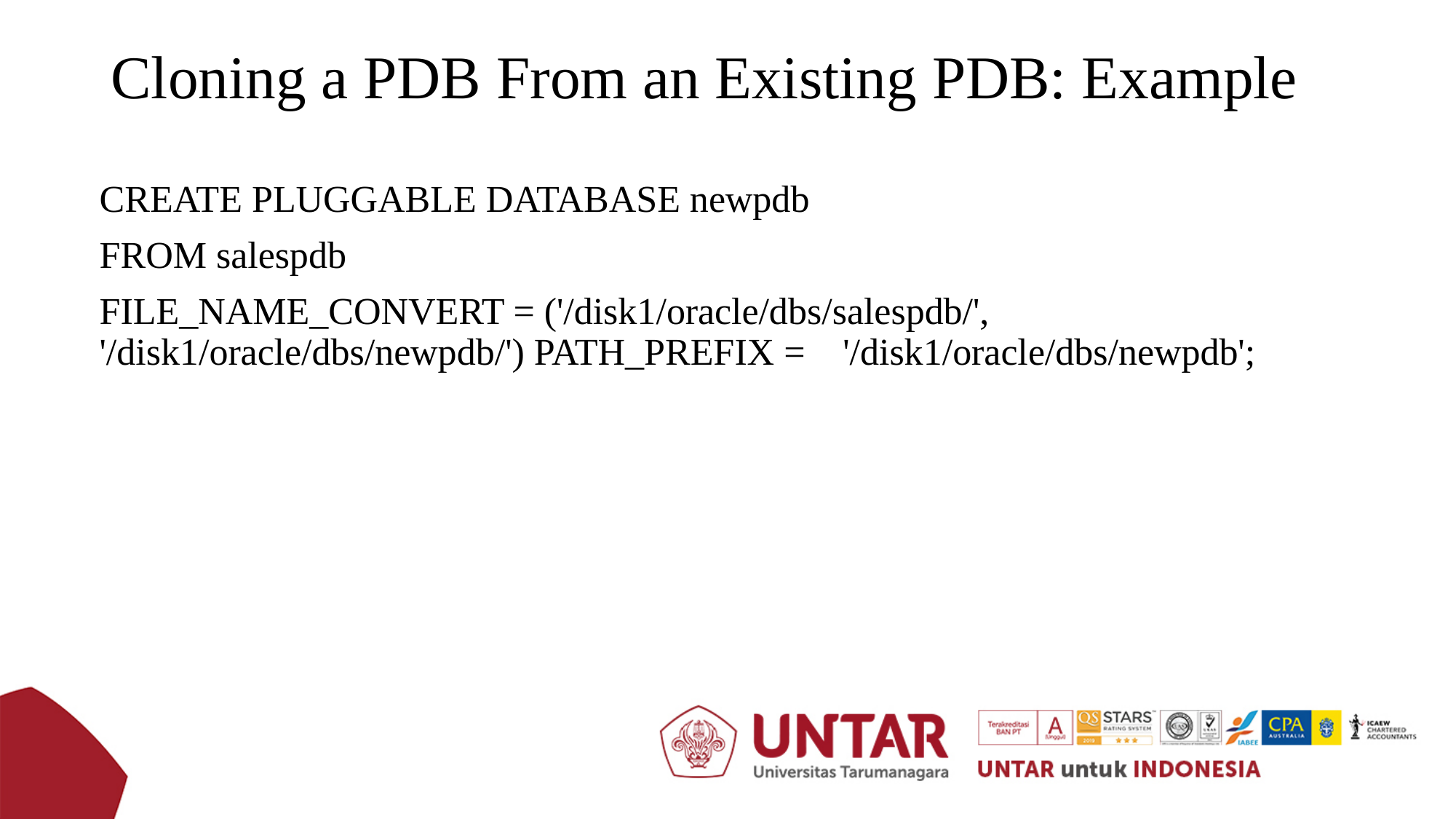

# Cloning a PDB From an Existing PDB: Example
CREATE PLUGGABLE DATABASE newpdb
FROM salespdb
FILE_NAME_CONVERT = ('/disk1/oracle/dbs/salespdb/', '/disk1/oracle/dbs/newpdb/') PATH_PREFIX =    '/disk1/oracle/dbs/newpdb';